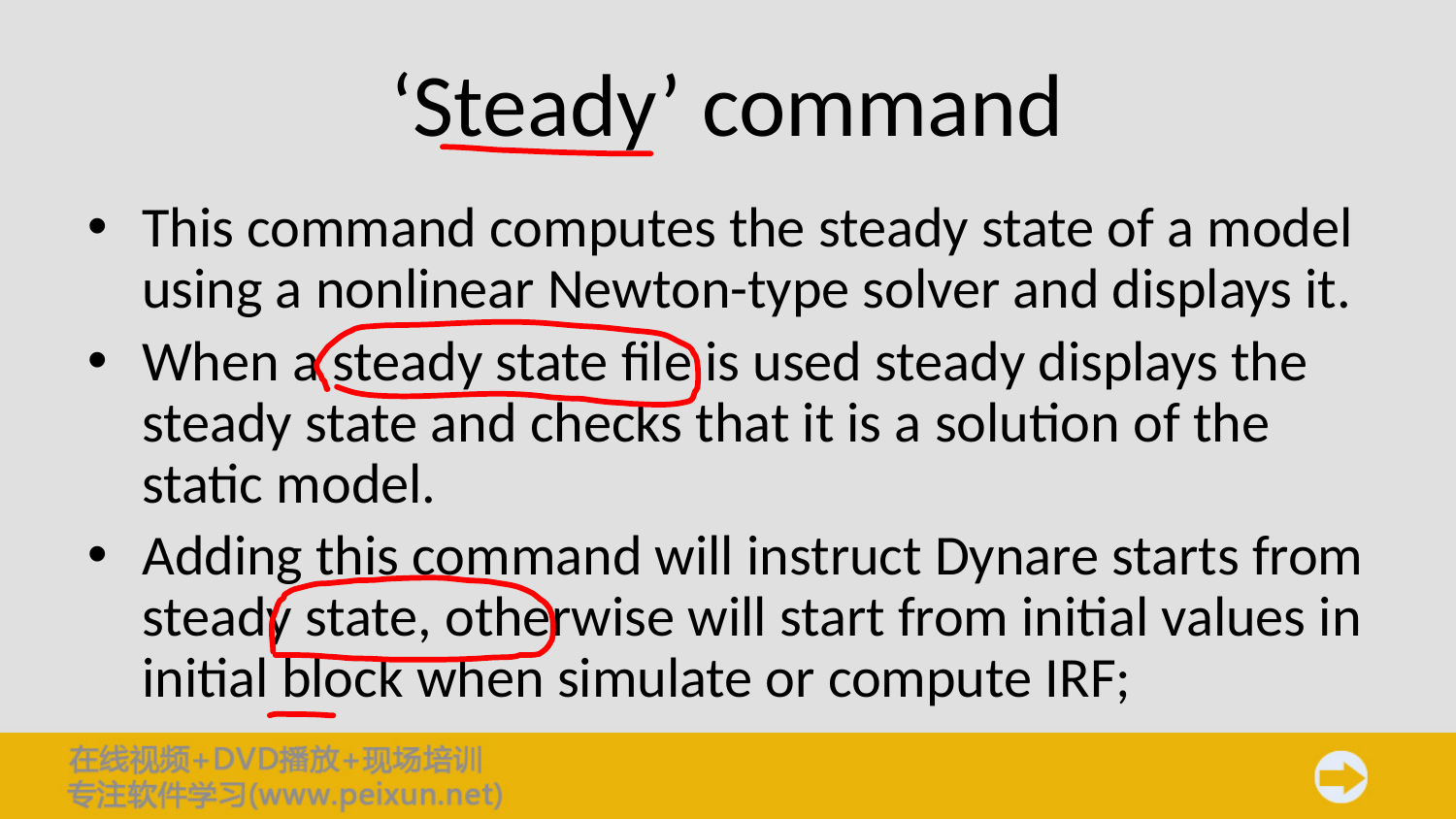

# ‘Steady’ command
This command computes the steady state of a model using a nonlinear Newton-type solver and displays it.
When a steady state file is used steady displays the steady state and checks that it is a solution of the static model.
Adding this command will instruct Dynare starts from steady state, otherwise will start from initial values in initial block when simulate or compute IRF;